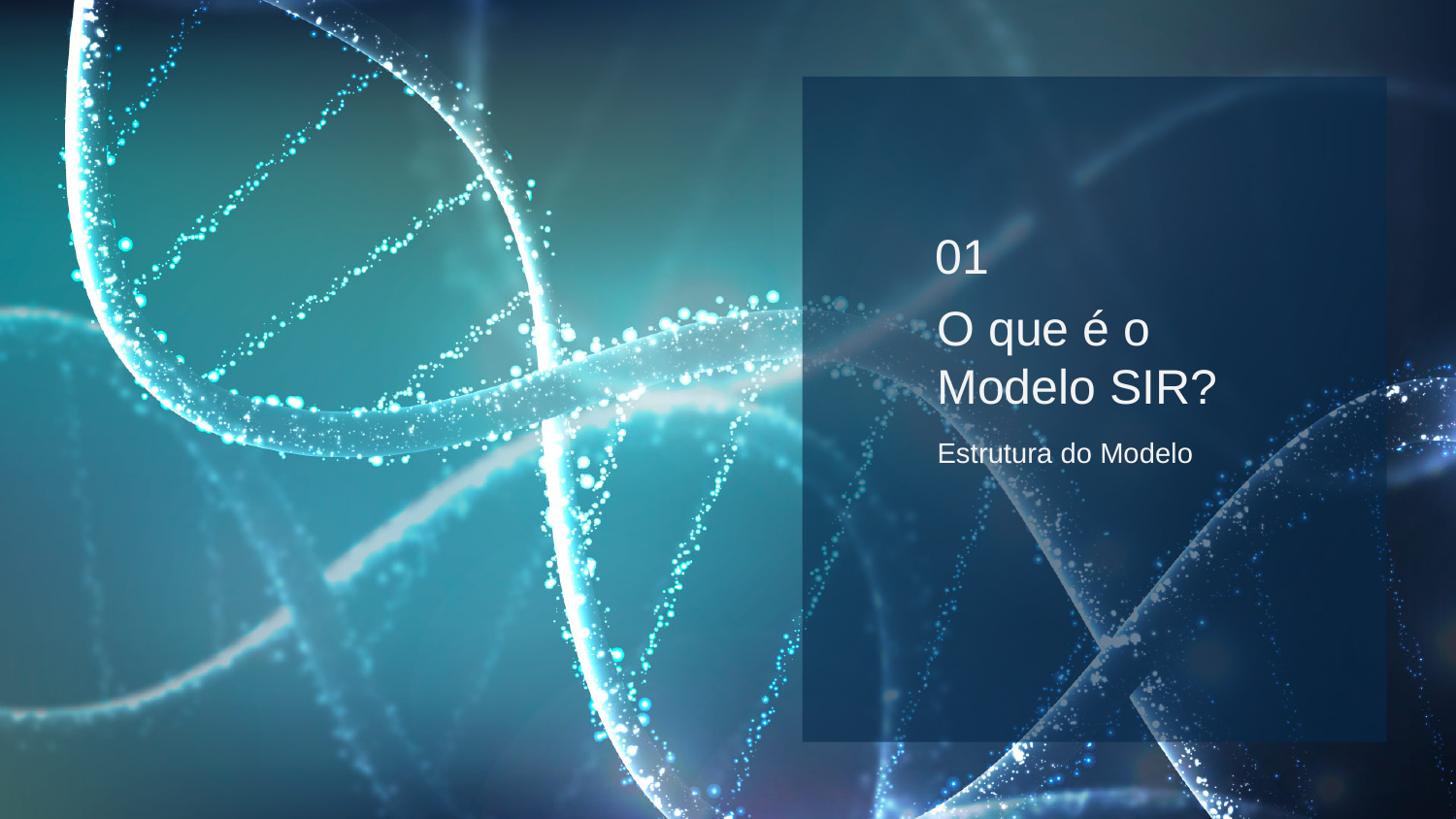

01
# O que é o Modelo SIR?
Estrutura do Modelo